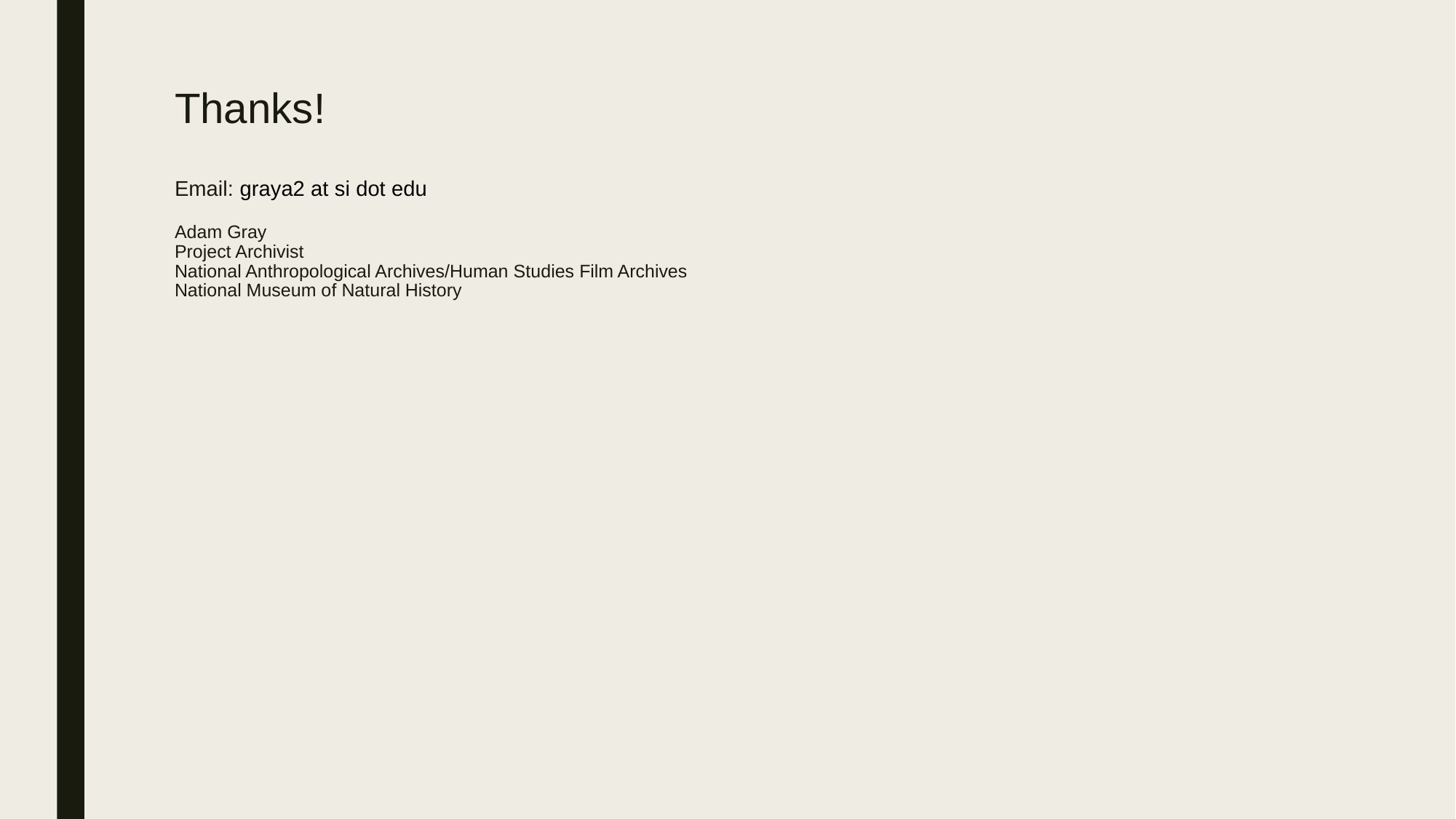

# Thanks! Email: graya2 at si dot edu Adam Gray Project Archivist National Anthropological Archives/Human Studies Film Archives National Museum of Natural History